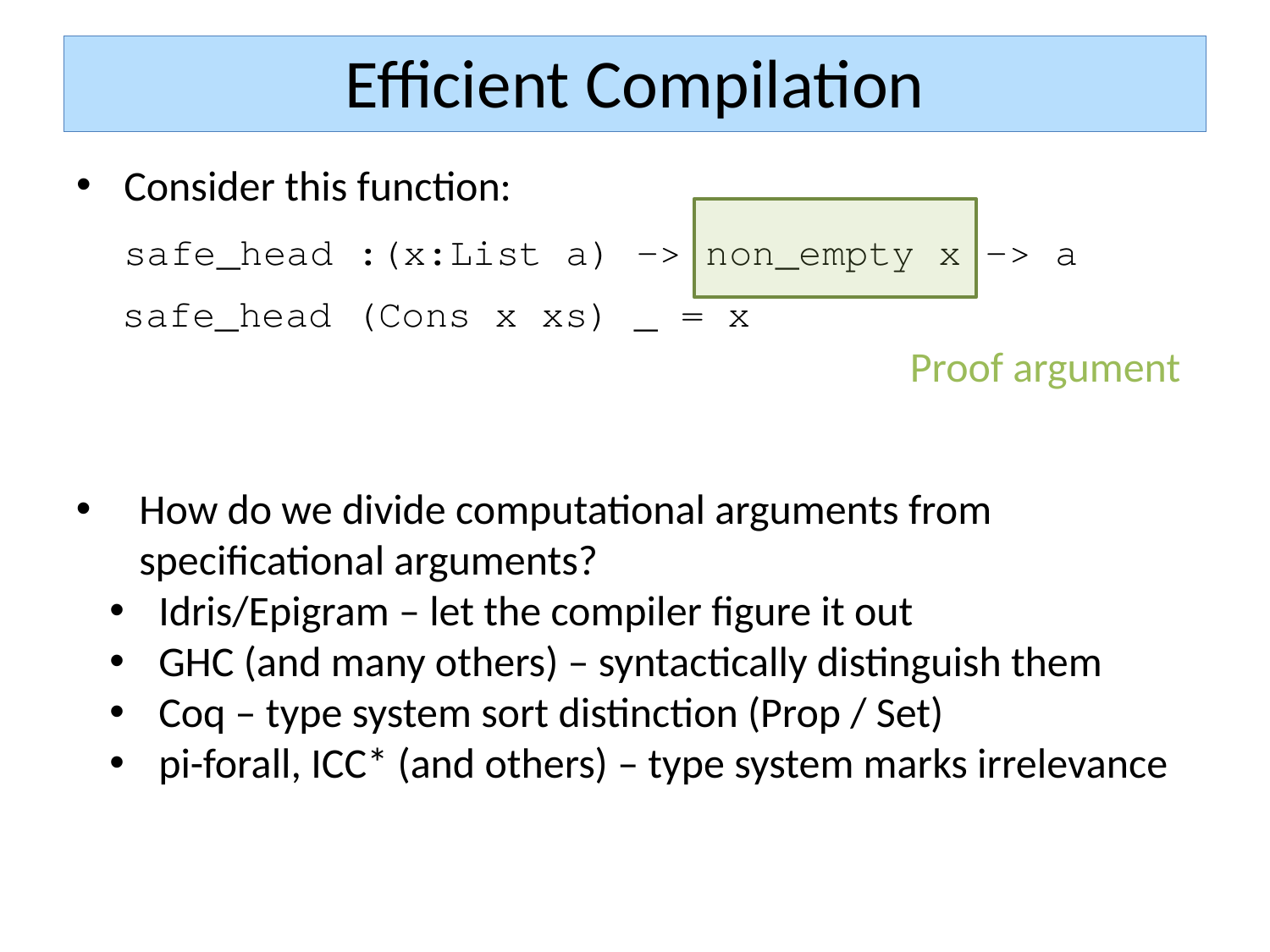

# Efficient Compilation
Consider this function:
	safe_head :(x:List a) -> non_empty x -> a
  safe_head (Cons x xs) _ = x

Proof argument
How do we divide computational arguments from specificational arguments?
  Idris/Epigram – let the compiler figure it out
  GHC (and many others) – syntactically distinguish them
  Coq – type system sort distinction (Prop / Set)
  pi-forall, ICC* (and others) – type system marks irrelevance